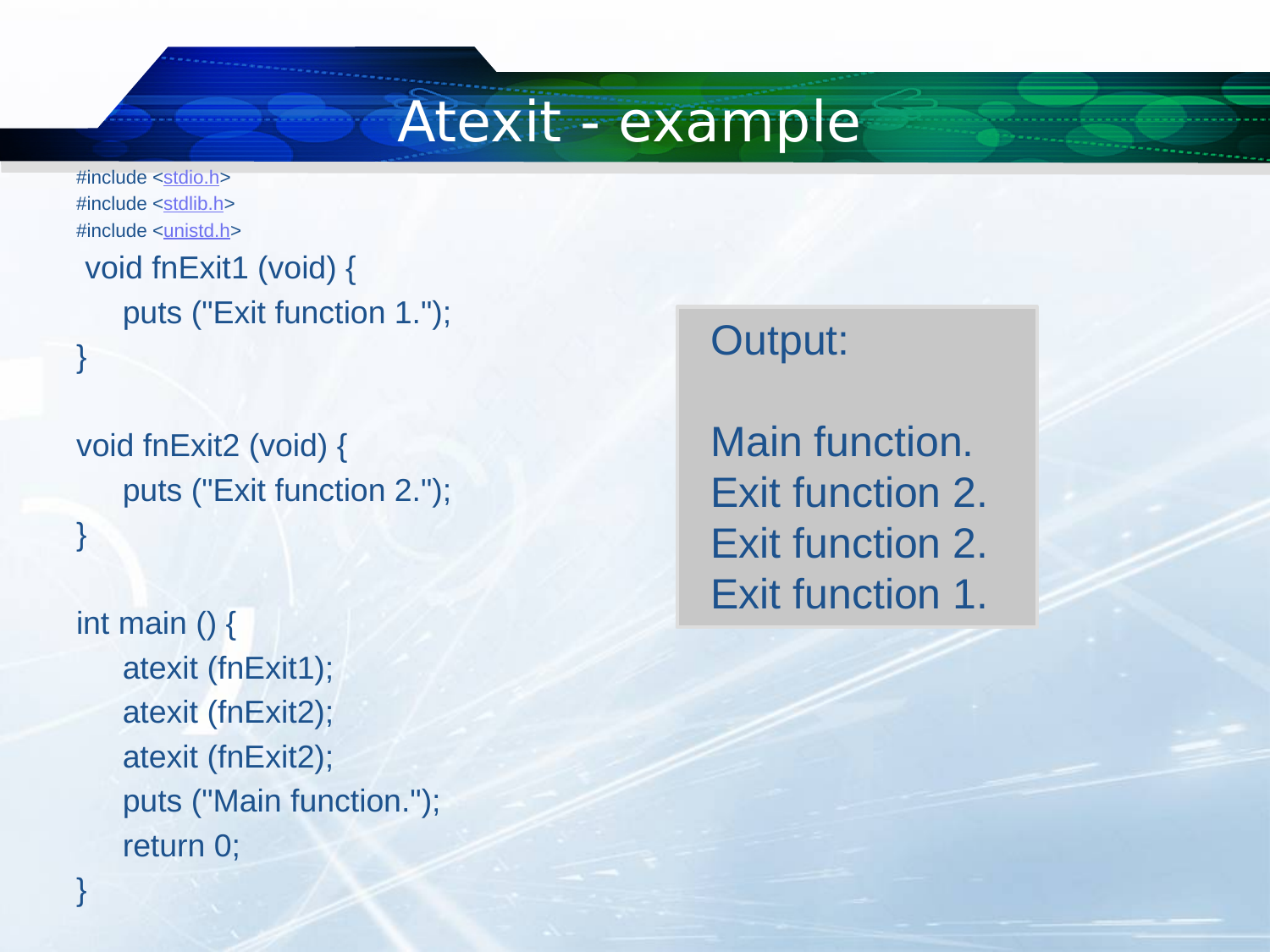

# Atexit - example
#include <stdio.h>
#include <stdlib.h>
#include <unistd.h>
 void fnExit1 (void) {
	puts ("Exit function 1.");
}

void fnExit2 (void) {
	puts ("Exit function 2.");
}

int main () {
	atexit (fnExit1);
	atexit (fnExit2);
	atexit (fnExit2);
	puts ("Main function.");
	return 0;
}

Output:

Main function.
Exit function 2.
Exit function 2.
Exit function 1.